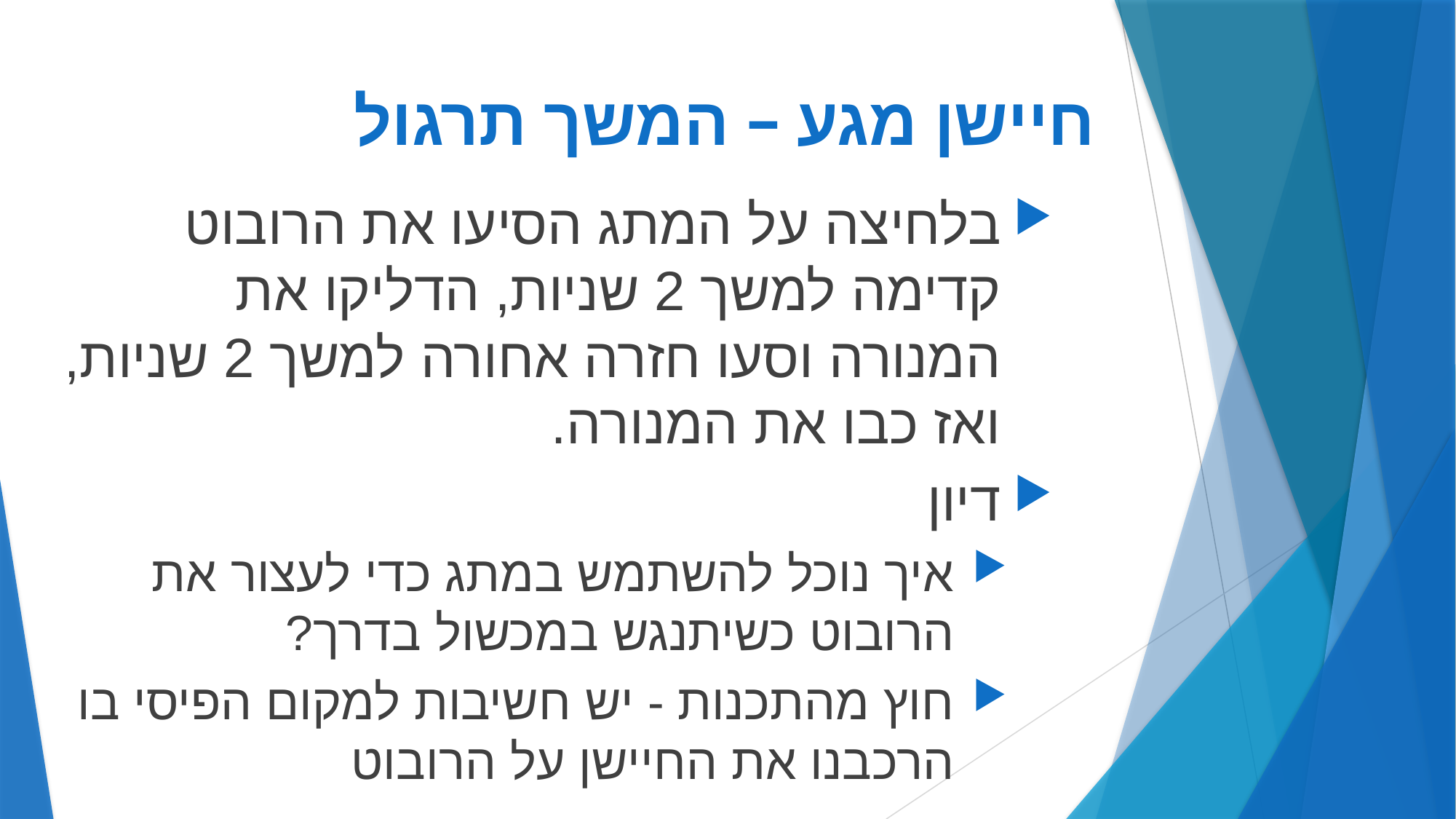

# חיישן מגע – המשך תרגול
בלחיצה על המתג הסיעו את הרובוט קדימה למשך 2 שניות, הדליקו את המנורה וסעו חזרה אחורה למשך 2 שניות, ואז כבו את המנורה.
דיון
איך נוכל להשתמש במתג כדי לעצור את הרובוט כשיתנגש במכשול בדרך?
חוץ מהתכנות - יש חשיבות למקום הפיסי בו הרכבנו את החיישן על הרובוט